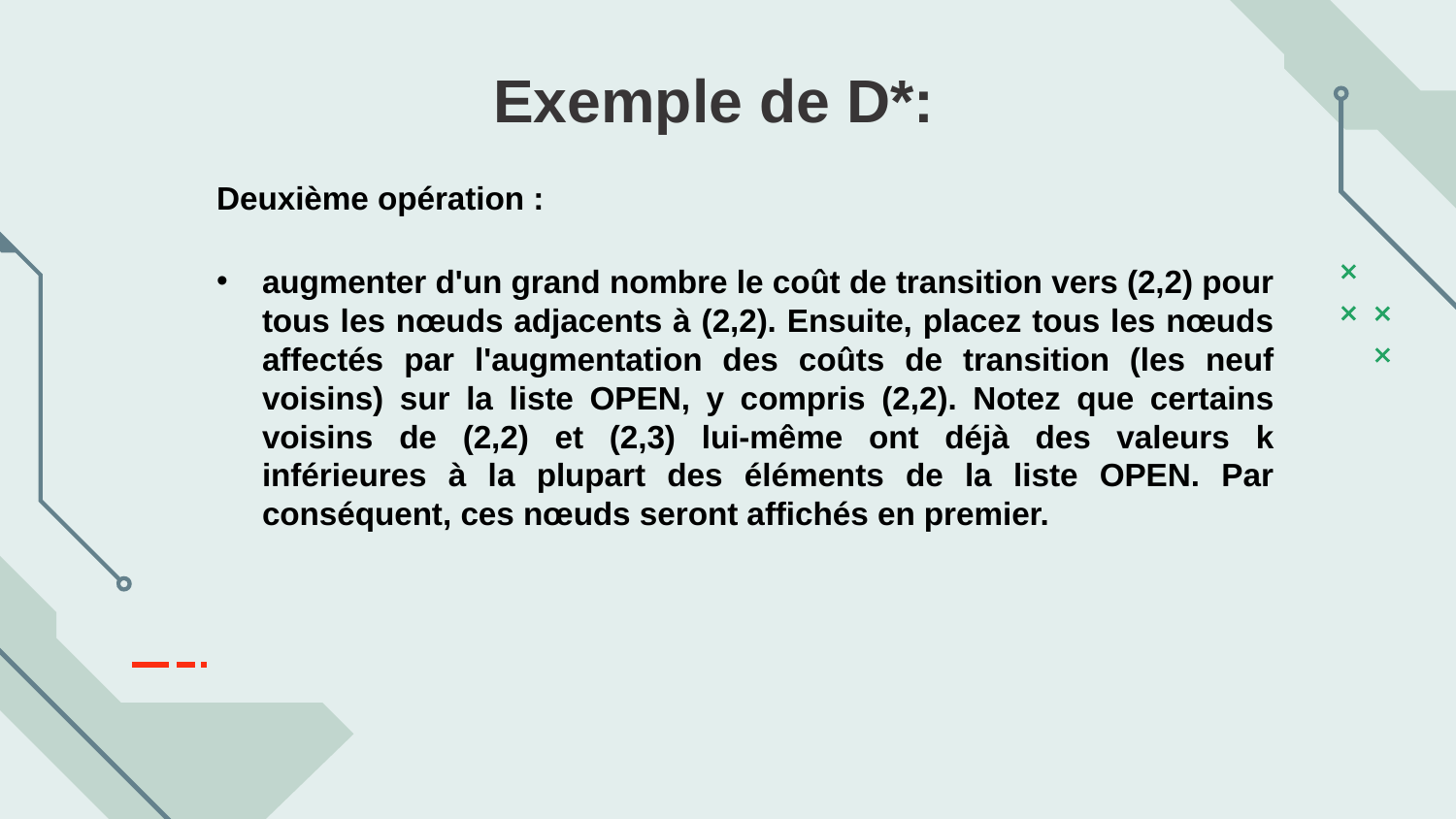

# Exemple de D*:
Deuxième opération :
augmenter d'un grand nombre le coût de transition vers (2,2) pour tous les nœuds adjacents à (2,2). Ensuite, placez tous les nœuds affectés par l'augmentation des coûts de transition (les neuf voisins) sur la liste OPEN, y compris (2,2). Notez que certains voisins de (2,2) et (2,3) lui-même ont déjà des valeurs k inférieures à la plupart des éléments de la liste OPEN. Par conséquent, ces nœuds seront affichés en premier.